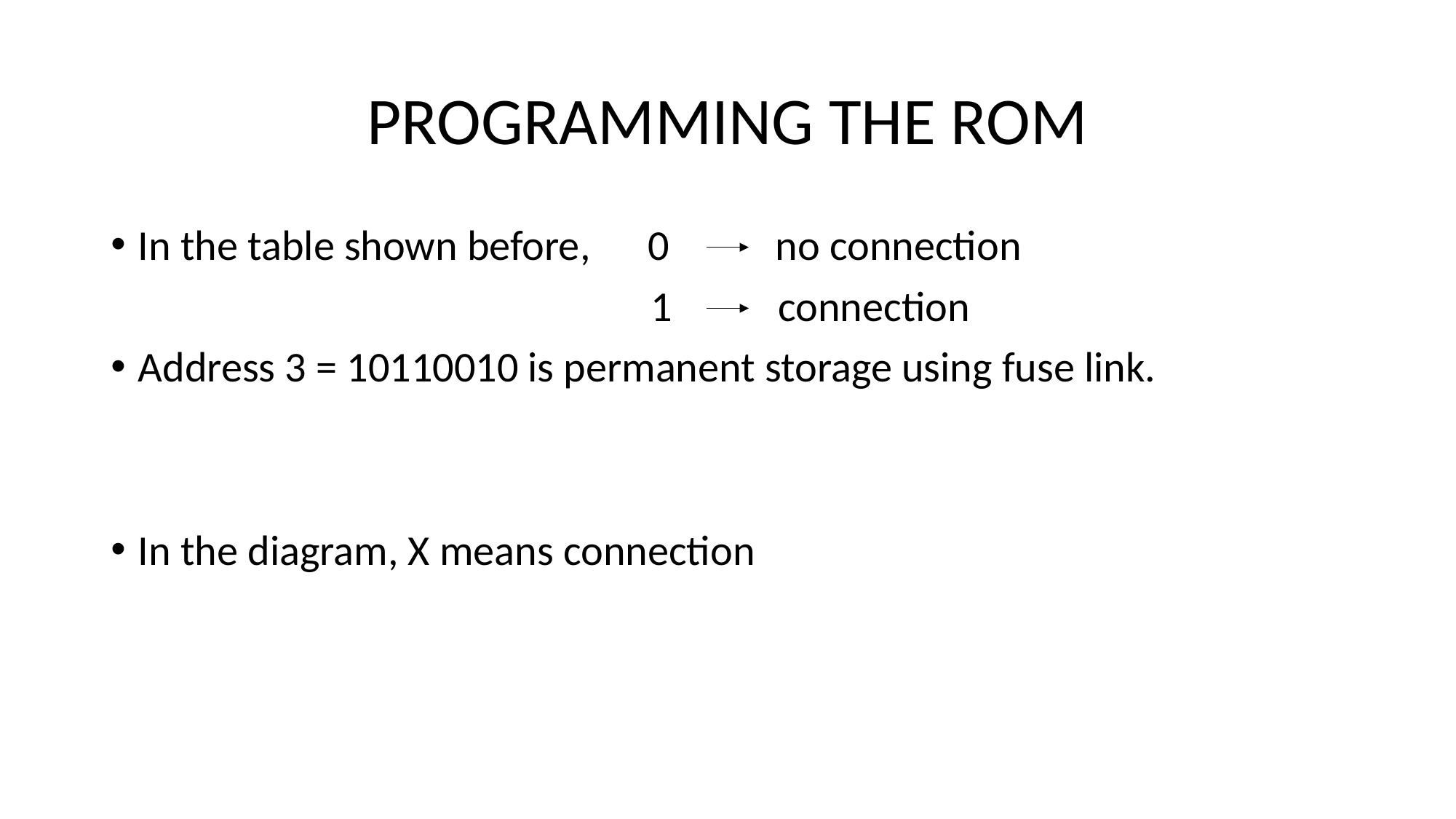

# PROGRAMMING THE ROM
In the table shown before,      0           no connection
                                                        1           connection
Address 3 = 10110010 is permanent storage using fuse link.

In the diagram, X means connection